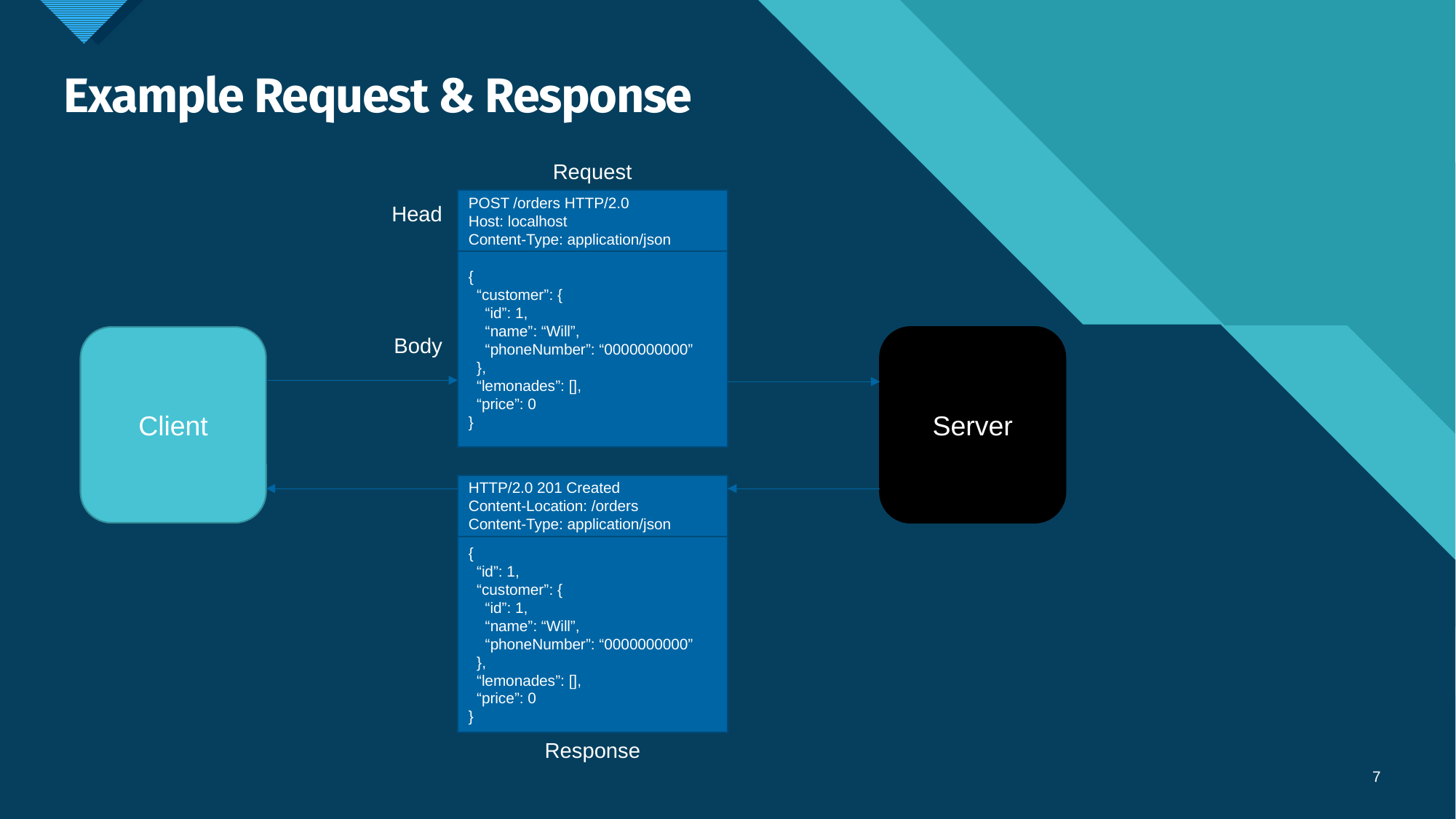

# Example Request & Response
Request
POST /orders HTTP/2.0
Host: localhost
Content-Type: application/json
Head
{
  “customer”: {
    “id”: 1,
    “name”: “Will”,
    “phoneNumber”: “0000000000”
  },
  “lemonades”: [],
  “price”: 0
}
Body
Client
Server
HTTP/2.0 201 Created
Content-Location: /orders
Content-Type: application/json
{
  “id”: 1,
  “customer”: {
    “id”: 1,
    “name”: “Will”,
    “phoneNumber”: “0000000000”
  },
  “lemonades”: [],
  “price”: 0
}
Response
7